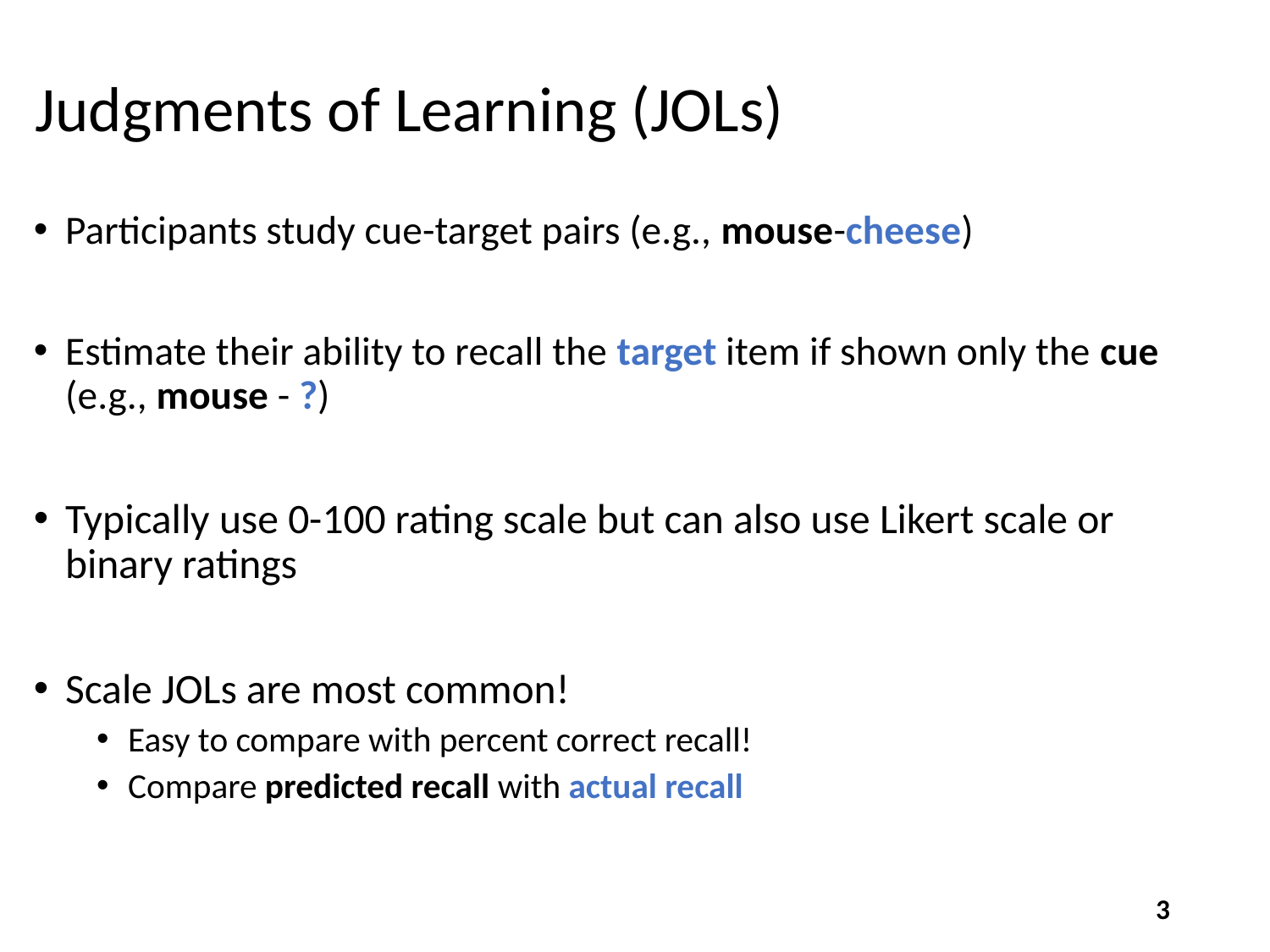

# Judgments of Learning (JOLs)
Participants study cue-target pairs (e.g., mouse-cheese)

Estimate their ability to recall the target item if shown only the cue (e.g., mouse - ?)

Typically use 0-100 rating scale but can also use Likert scale or binary ratings

Scale JOLs are most common!
Easy to compare with percent correct recall!
Compare predicted recall with actual recall

3